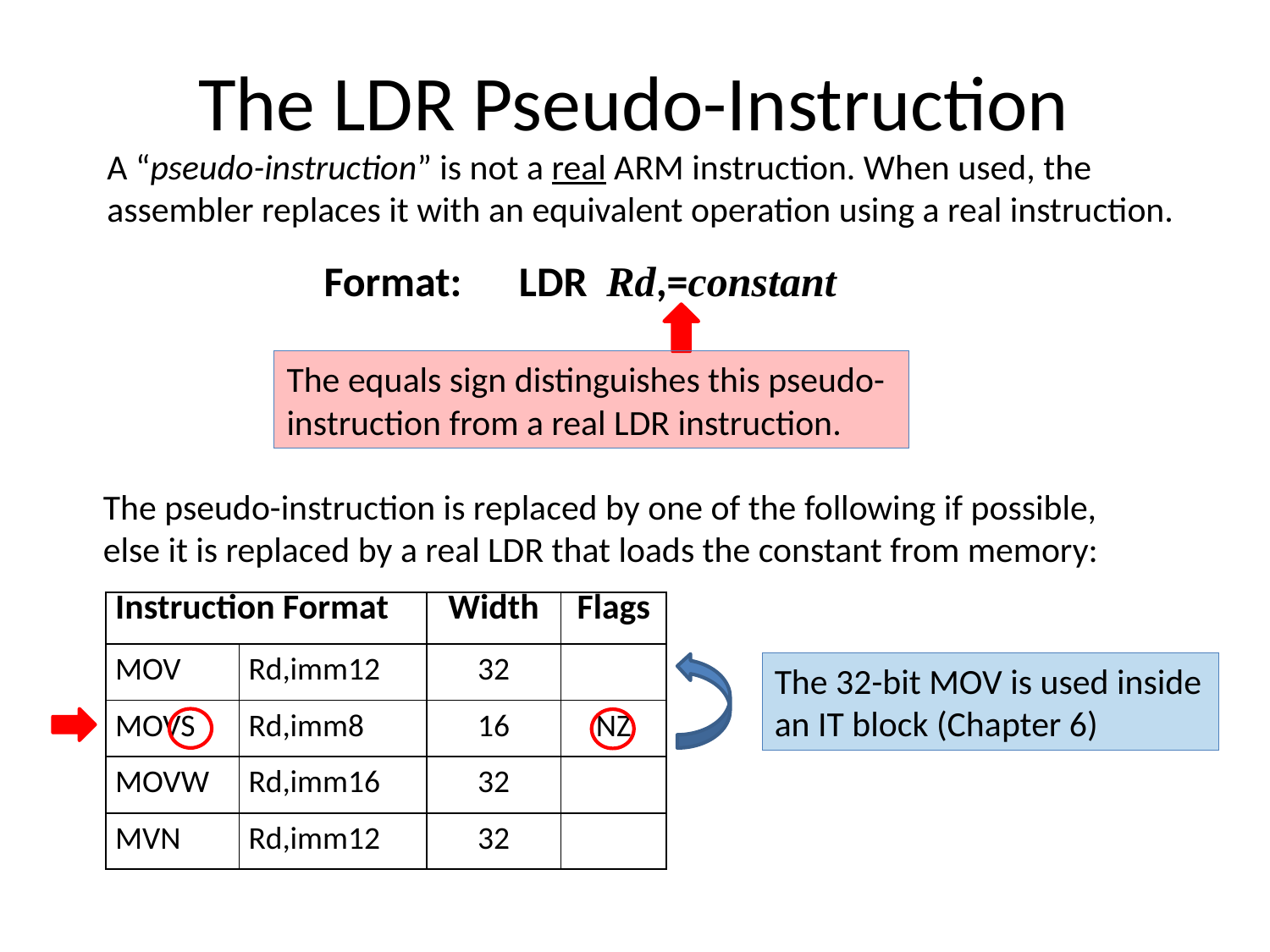

# The LDR Pseudo-Instruction
A “pseudo-instruction” is not a real ARM instruction. When used, the assembler replaces it with an equivalent operation using a real instruction.
Format:      LDR  Rd,=constant

The equals sign distinguishes this pseudo-instruction from a real LDR instruction.
The pseudo-instruction is replaced by one of the following if possible, else it is replaced by a real LDR that loads the constant from memory:
| Instruction Format |  | Width | Flags |
| --- | --- | --- | --- |
| MOV | Rd,imm12 | 32 |  |
| MOVS | Rd,imm8 | 16 | NZ |
| MOVW | Rd,imm16 | 32 |  |
| MVN | Rd,imm12 | 32 |  |
The 32-bit MOV is used inside an IT block (Chapter 6)